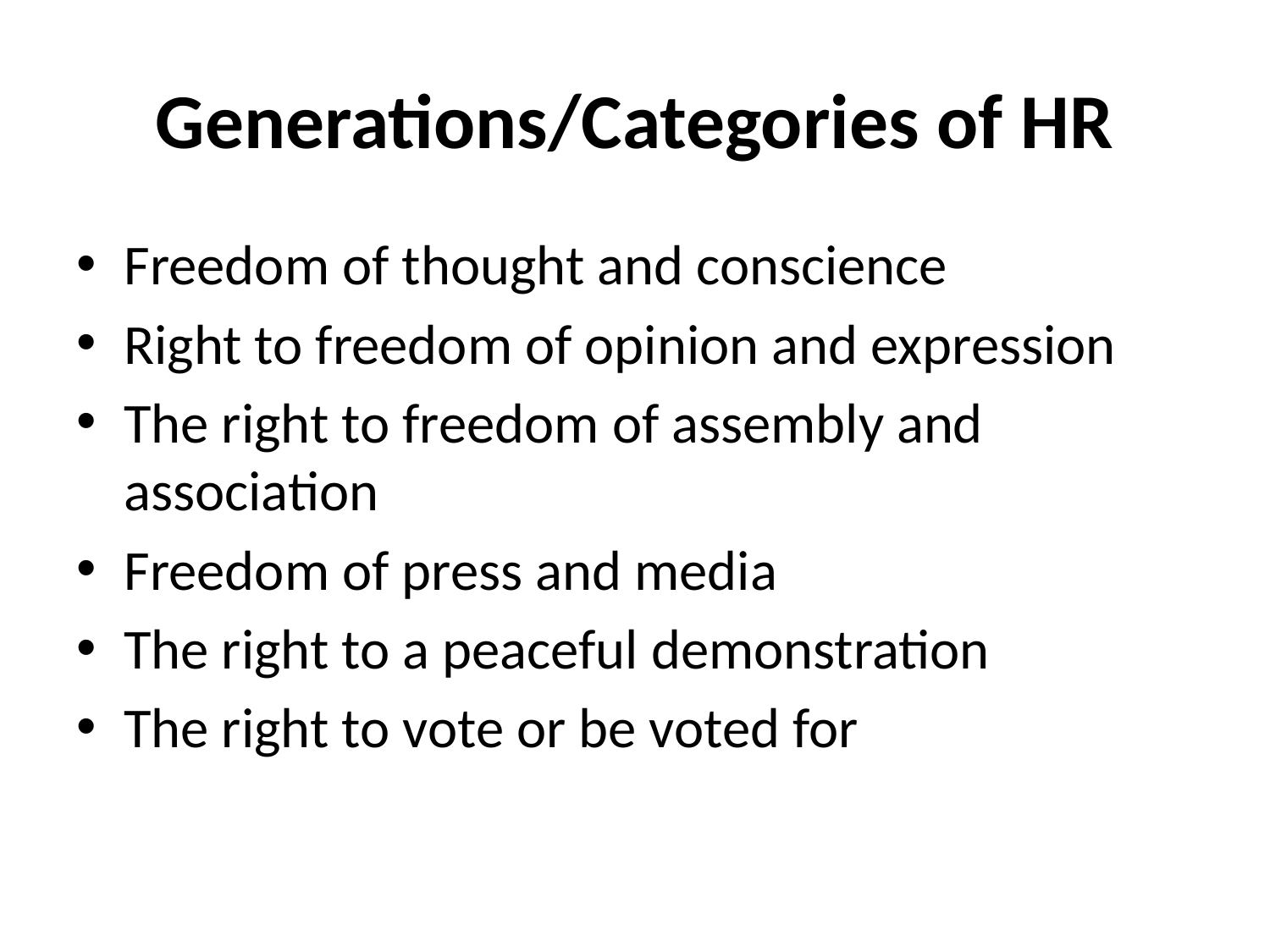

# Generations/Categories of HR
Freedom of thought and conscience
Right to freedom of opinion and expression
The right to freedom of assembly and association
Freedom of press and media
The right to a peaceful demonstration
The right to vote or be voted for